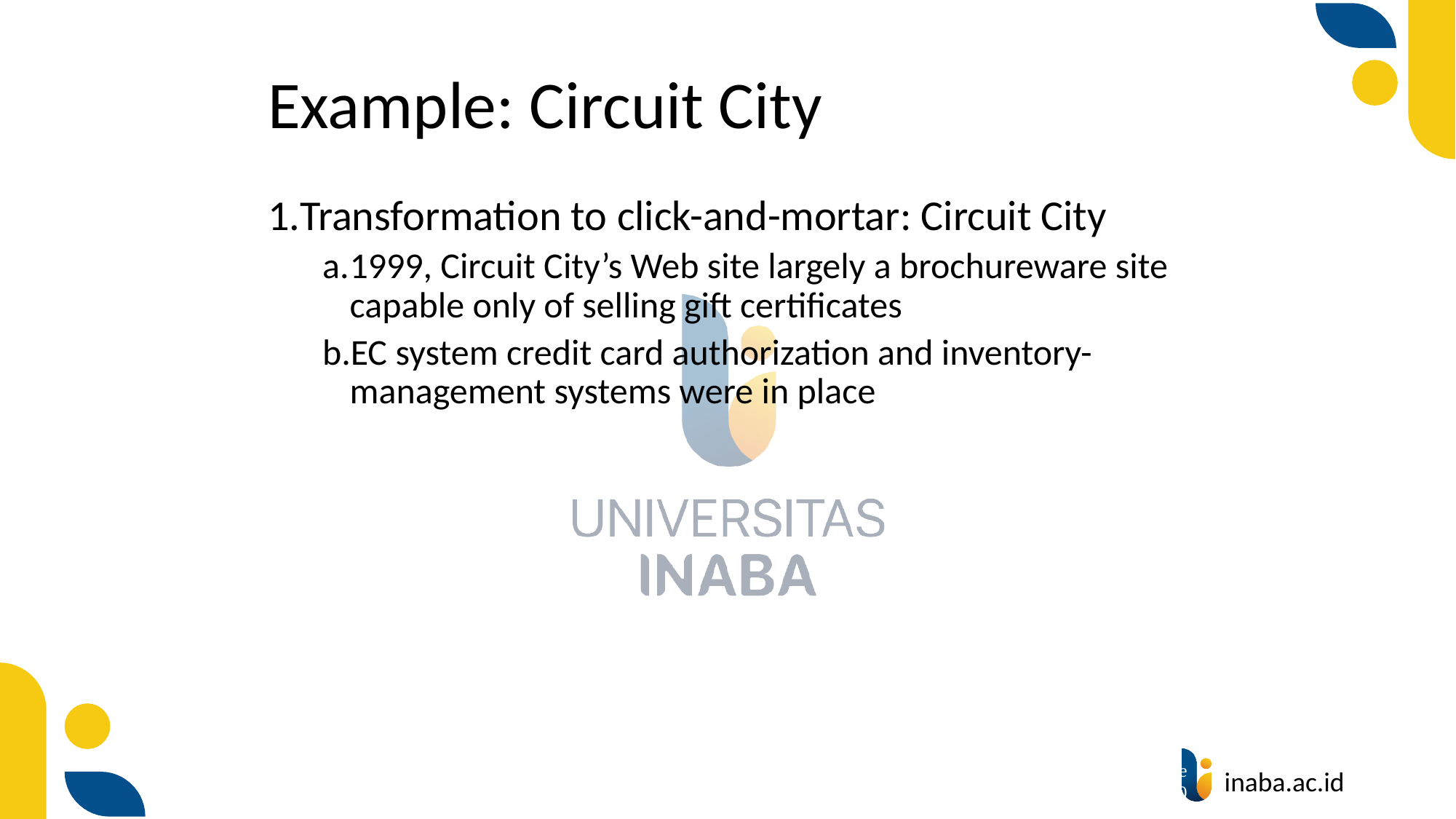

# Example: Circuit City
Transformation to click-and-mortar: Circuit City
1999, Circuit City’s Web site largely a brochureware site capable only of selling gift certificates
EC system credit card authorization and inventory-management systems were in place
98
© Prentice Hall 2020